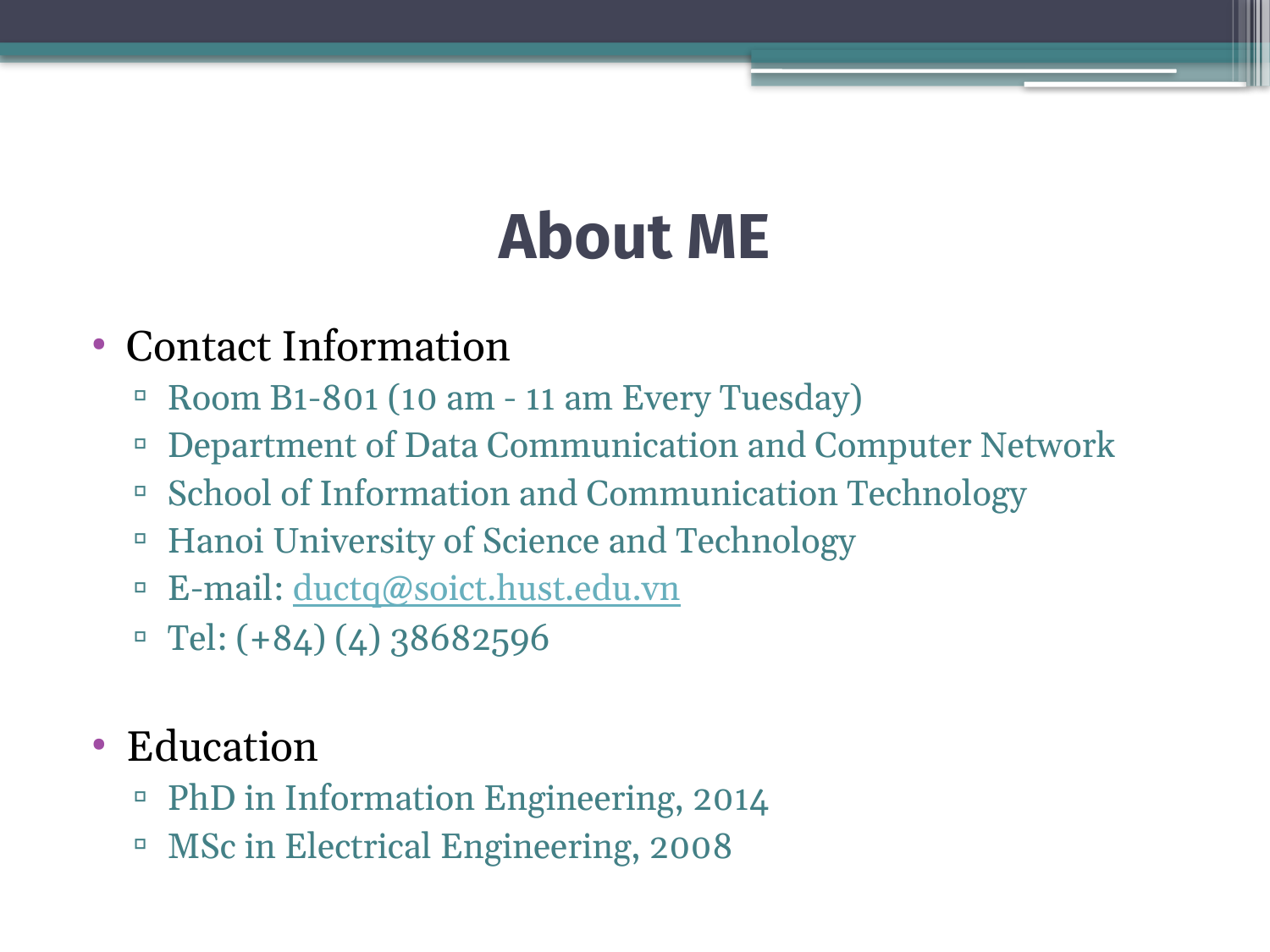

# About ME
Contact Information
Room B1-801 (10 am - 11 am Every Tuesday)
Department of Data Communication and Computer Network
School of Information and Communication Technology
Hanoi University of Science and Technology
E-mail: ductq@soict.hust.edu.vn
Tel: (+84) (4) 38682596

Education
PhD in Information Engineering, 2014
MSc in Electrical Engineering, 2008